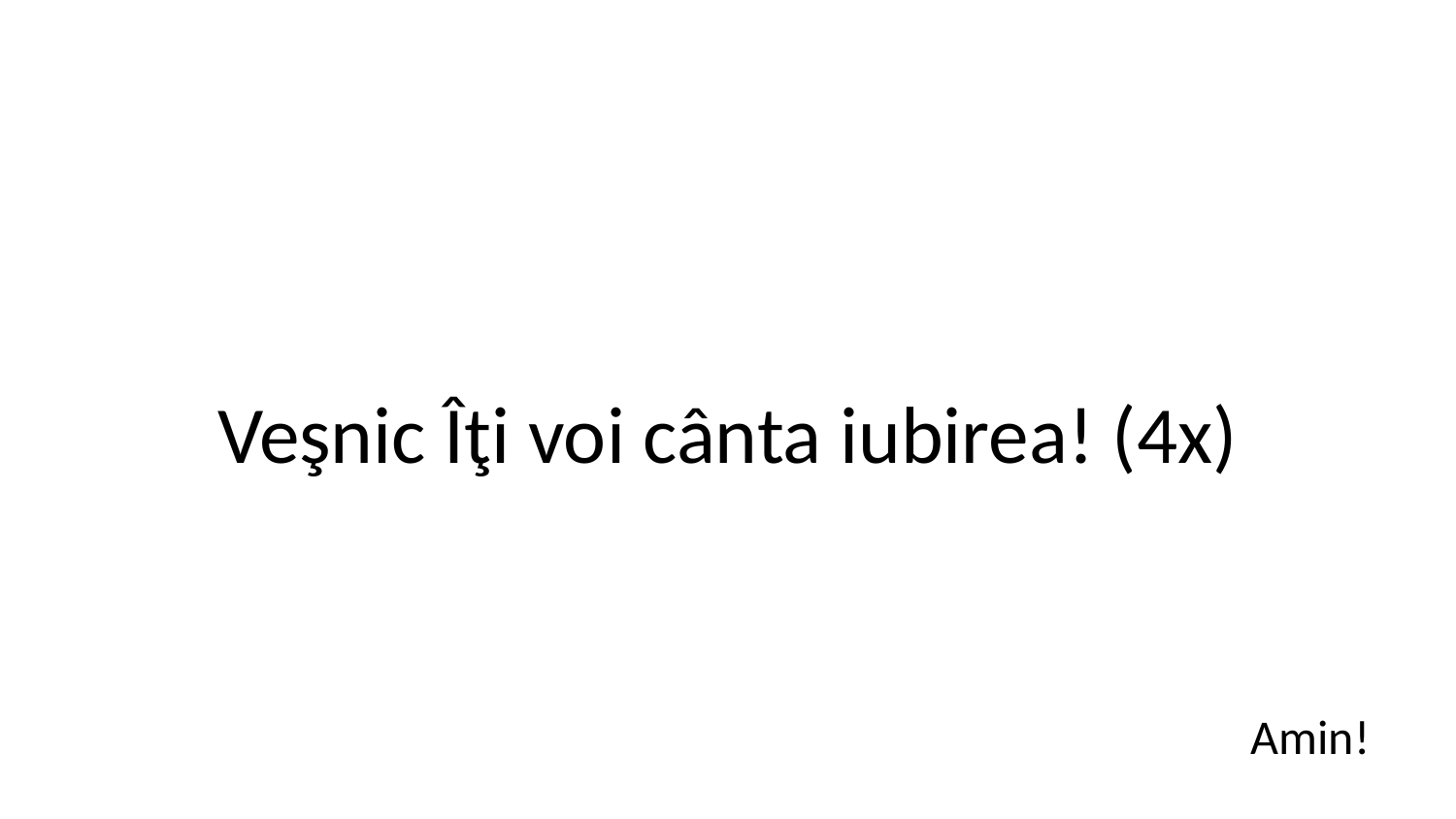

Veşnic Îţi voi cânta iubirea! (4x)

Amin!